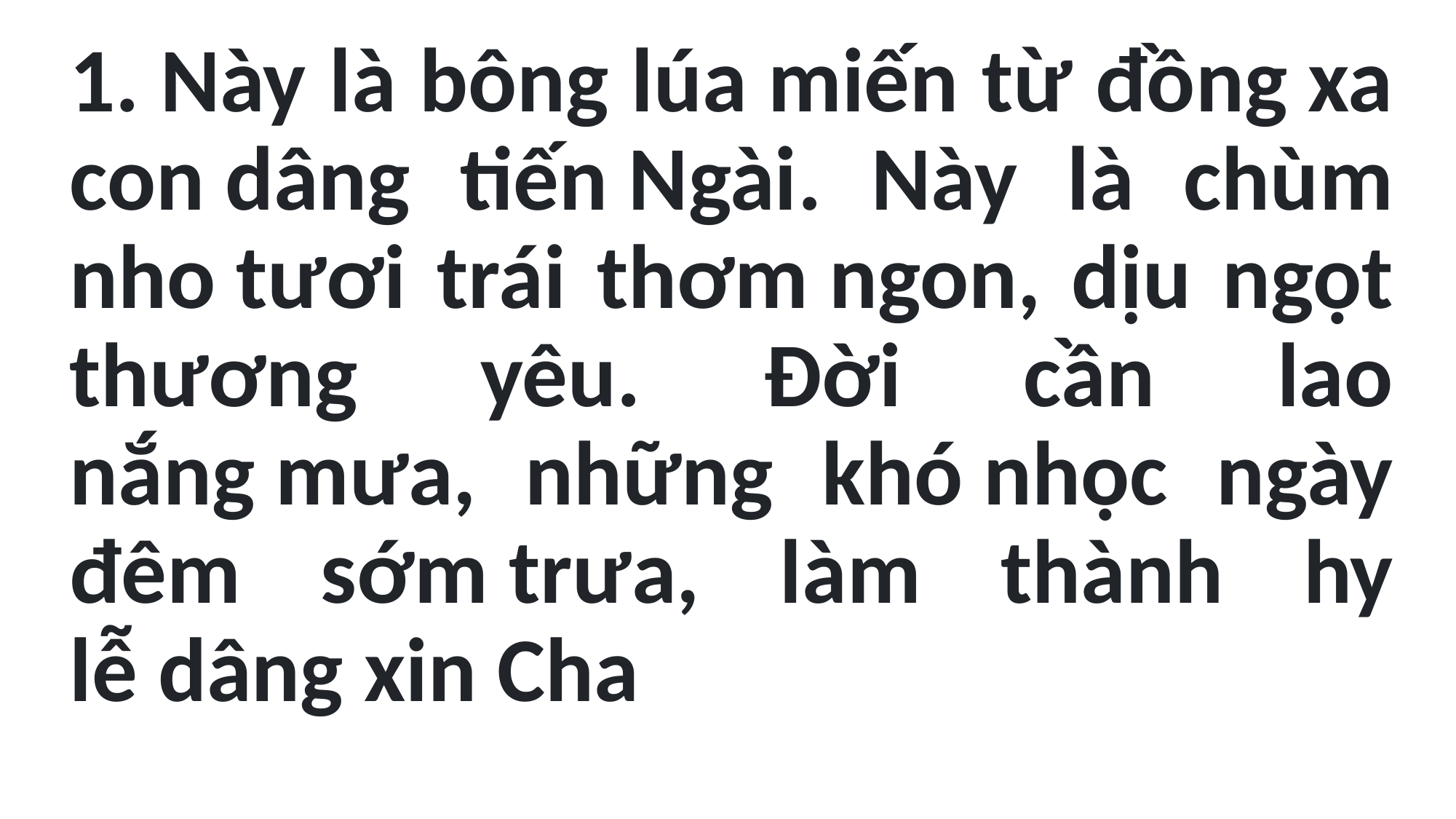

1. Này là bông lúa miến từ đồng xa con dâng tiến Ngài. Này là chùm nho tươi trái thơm ngon, dịu ngọt thương yêu. Đời cần lao nắng mưa, những khó nhọc ngày đêm sớm trưa, làm thành hy lễ dâng xin Cha